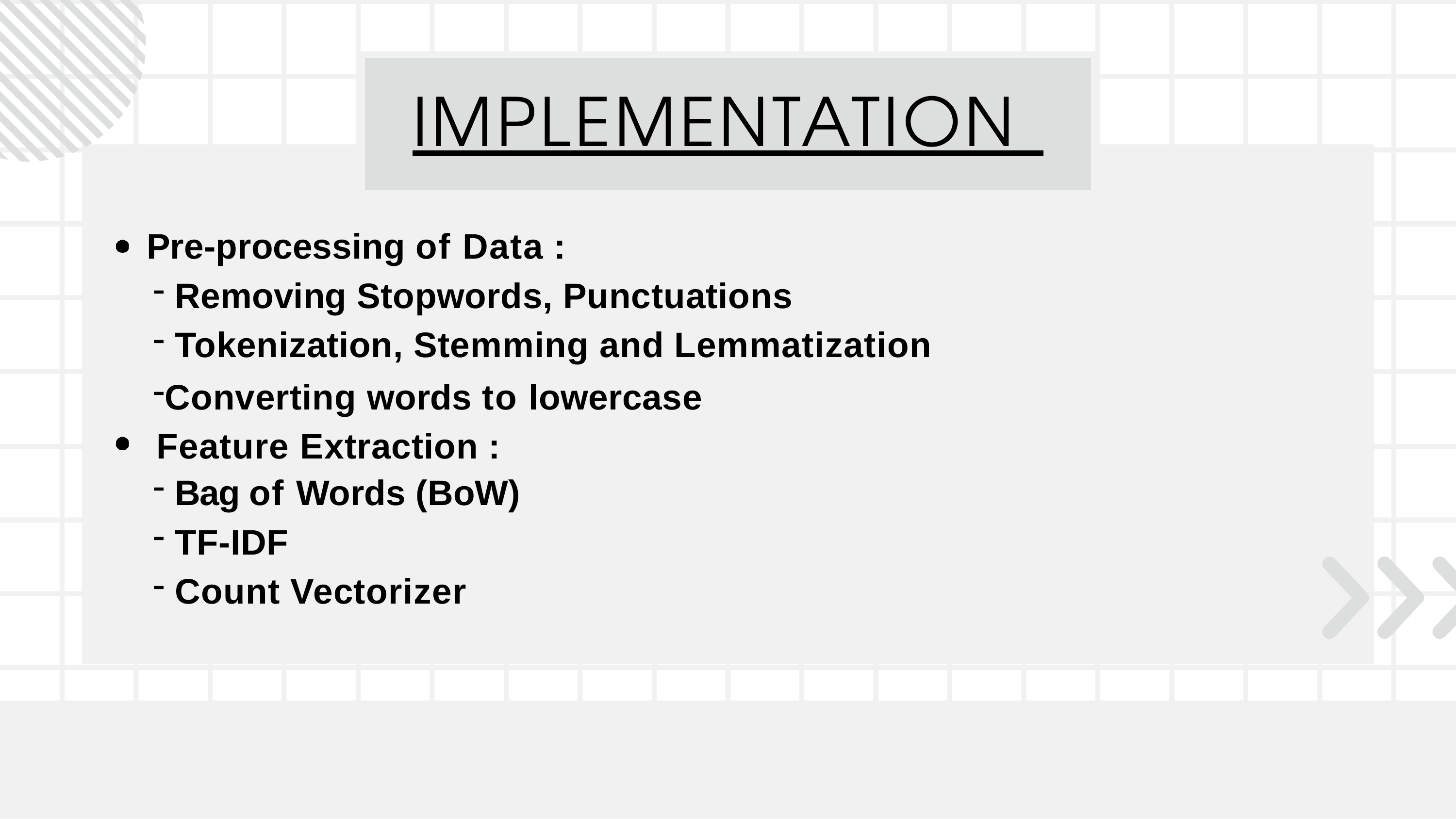

# IMPLEMENTATION

Pre-processing of Data :
Removing Stopwords, Punctuations
Tokenization, Stemming and Lemmatization
Converting words to lowercase  Feature Extraction :
Bag of Words (BoW)
TF-IDF
Count Vectorizer